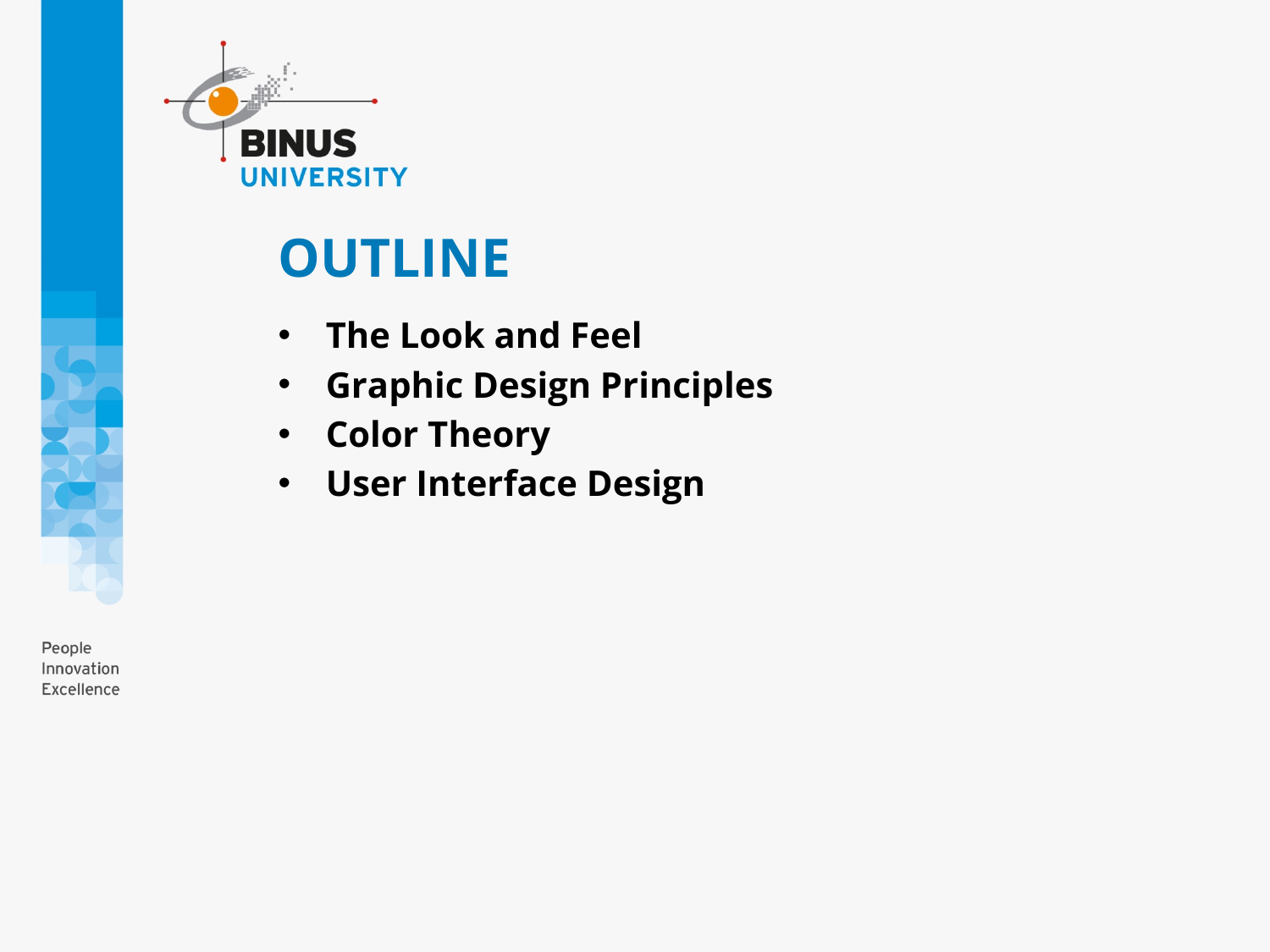

# OUTLINE
The Look and Feel
Graphic Design Principles
Color Theory
User Interface Design